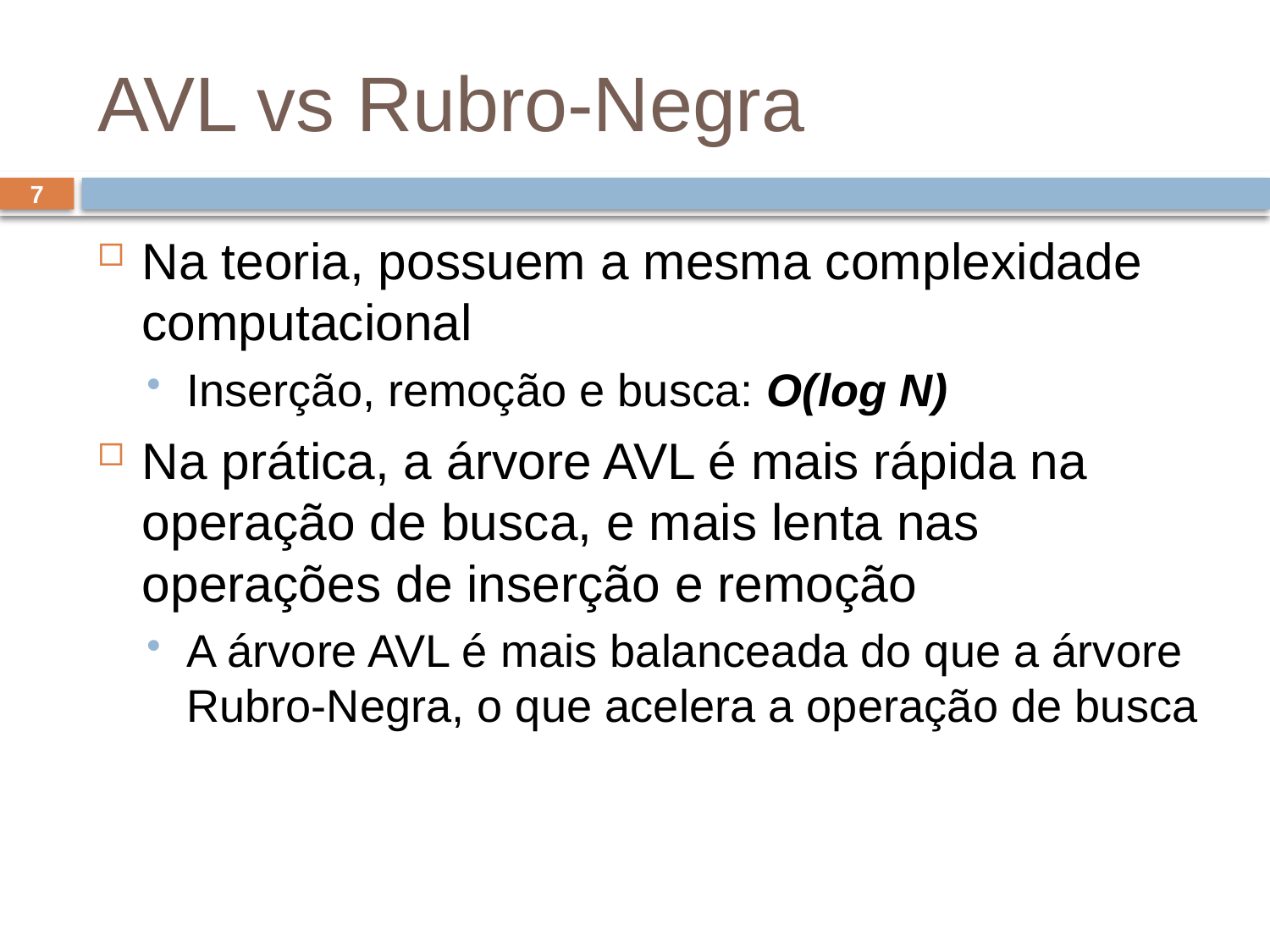

# AVL vs Rubro-Negra
7
Na teoria, possuem a mesma complexidade computacional
Inserção, remoção e busca: O(log N)
Na prática, a árvore AVL é mais rápida na operação de busca, e mais lenta nas operações de inserção e remoção
A árvore AVL é mais balanceada do que a árvore Rubro-Negra, o que acelera a operação de busca